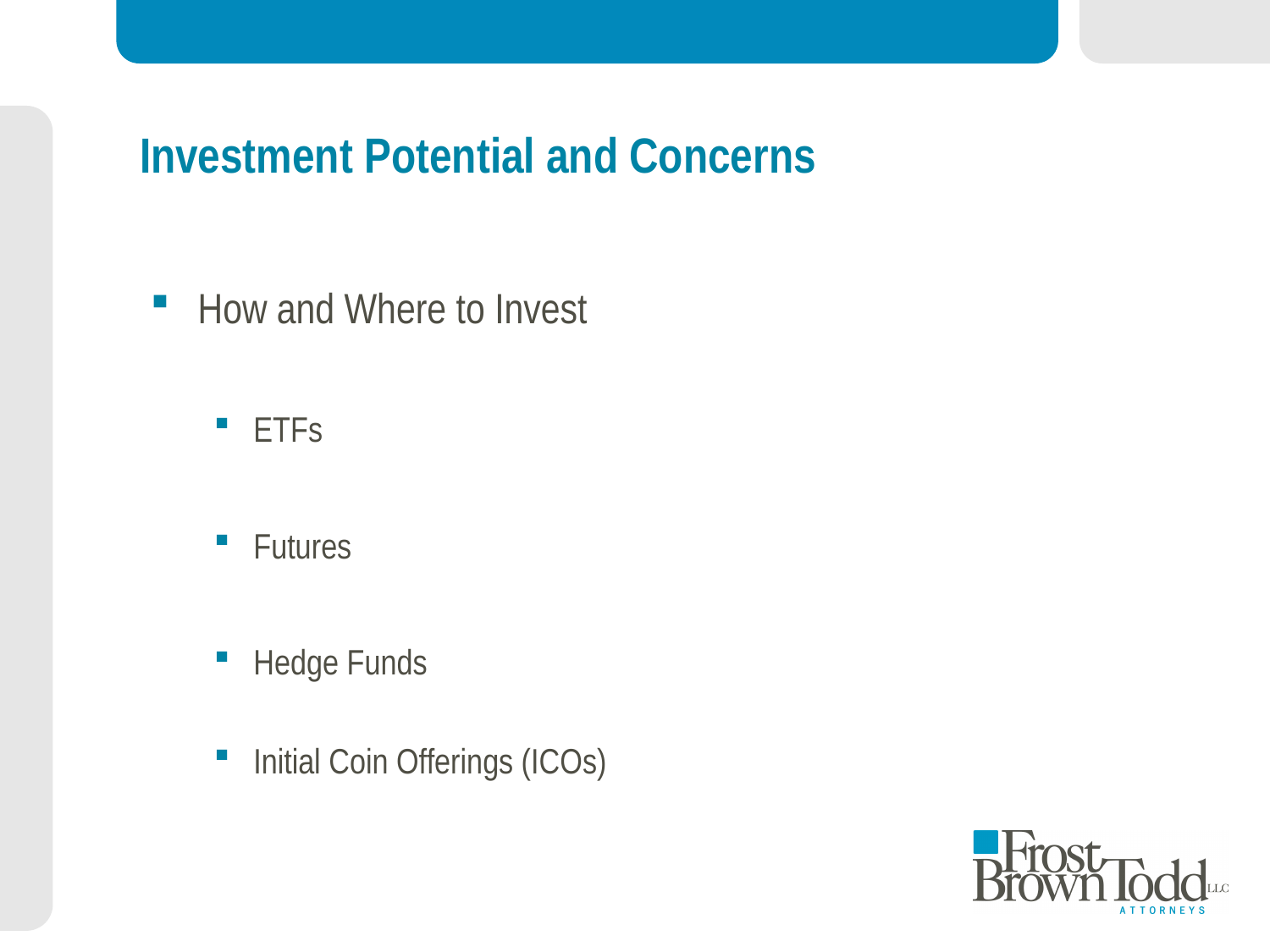

# Investment Potential and Concerns
How and Where to Invest

ETFs

Futures

Hedge Funds

Initial Coin Offerings (ICOs)